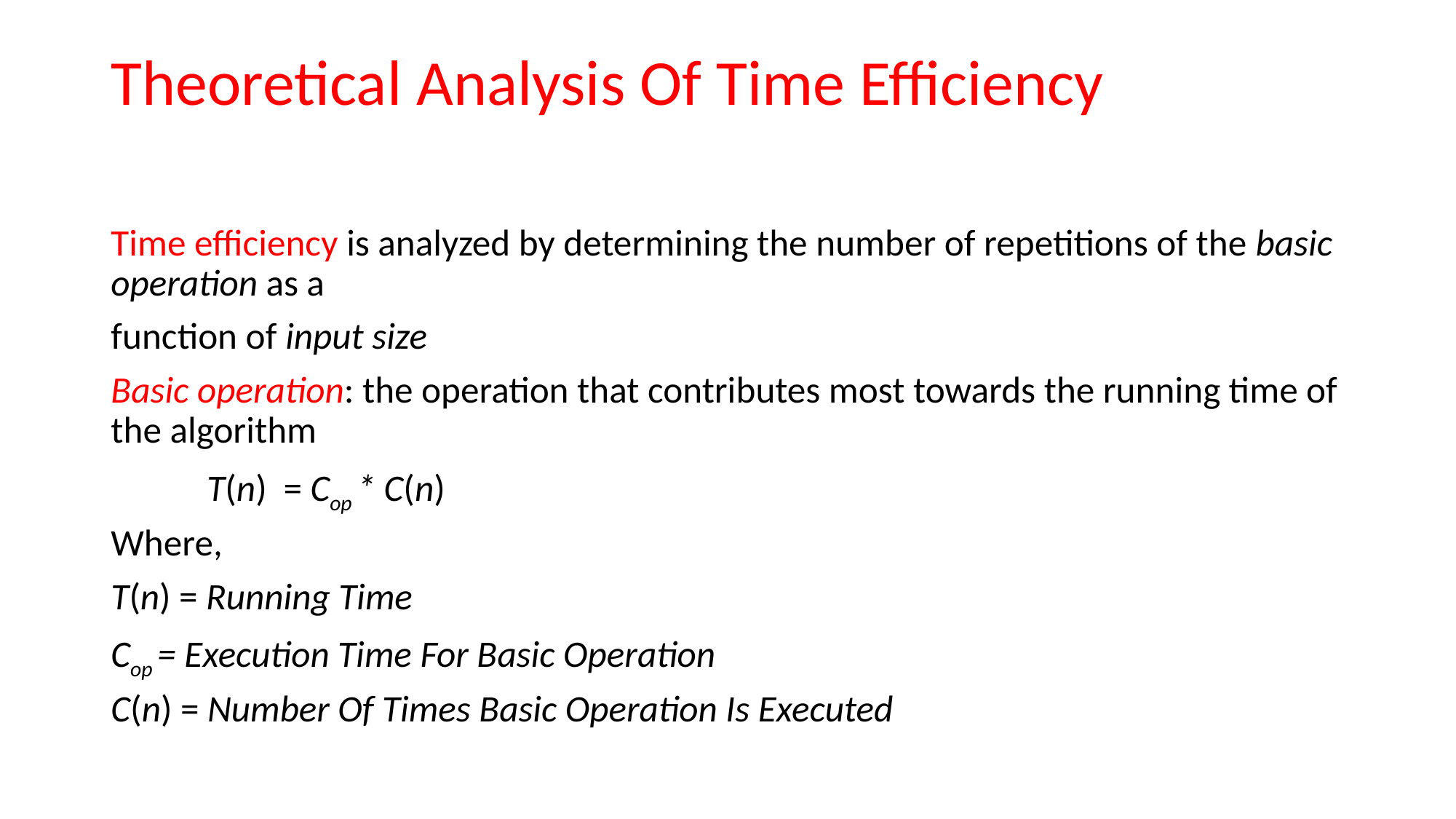

# Theoretical Analysis Of Time Efficiency
Time efficiency is analyzed by determining the number of repetitions of the basic operation as a
function of input size
Basic operation: the operation that contributes most towards the running time of the algorithm
	T(n)  = Cop * C(n)
Where,
T(n) = Running Time
Cop = Execution Time For Basic Operation
C(n) = Number Of Times Basic Operation Is Executed